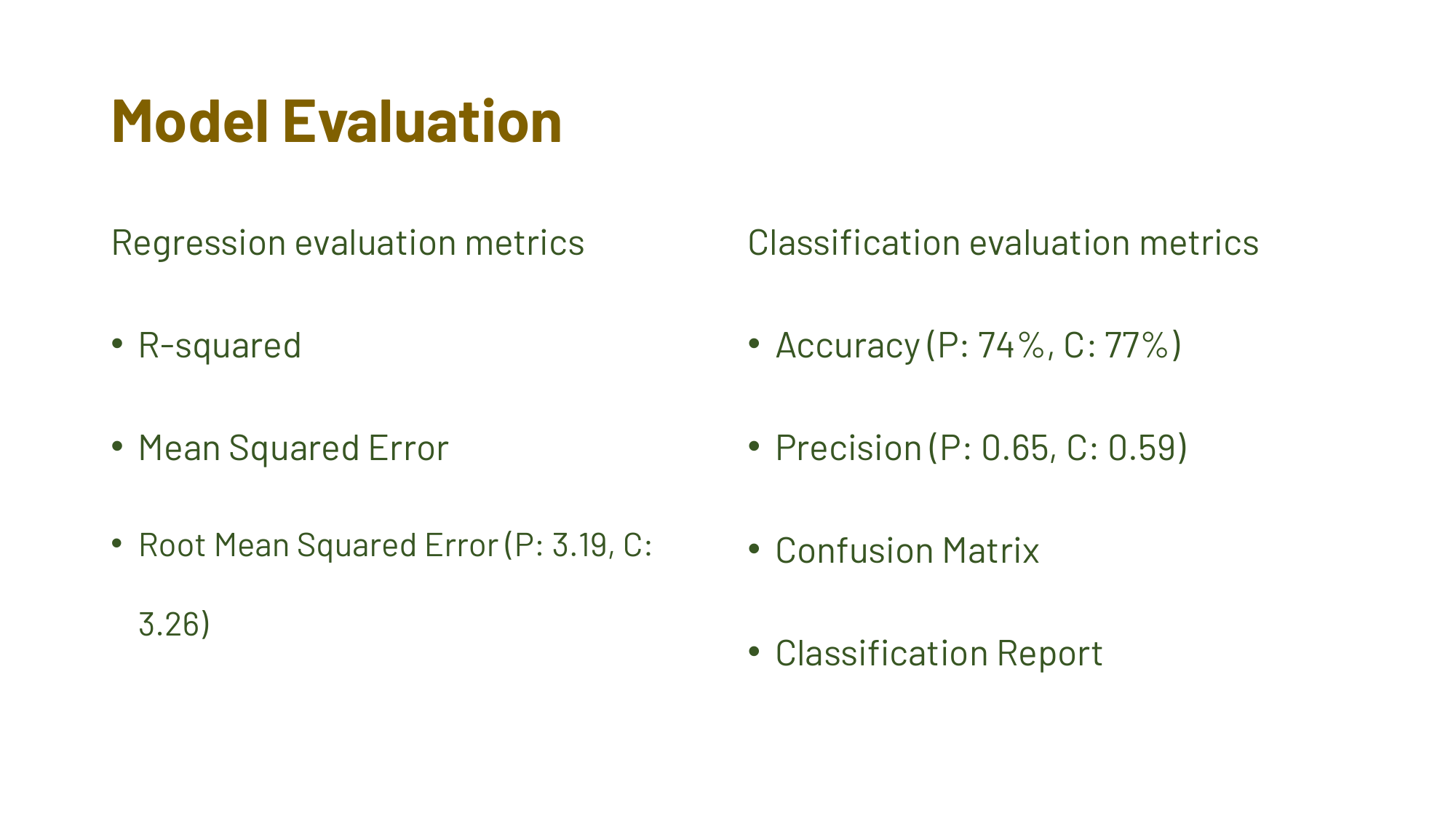

# Model Evaluation
Classification evaluation metrics
Accuracy (P: 74%, C: 77%)
Precision (P: 0.65, C: 0.59)
Confusion Matrix
Classification Report
Regression evaluation metrics
R-squared
Mean Squared Error
Root Mean Squared Error (P: 3.19, C: 3.26)